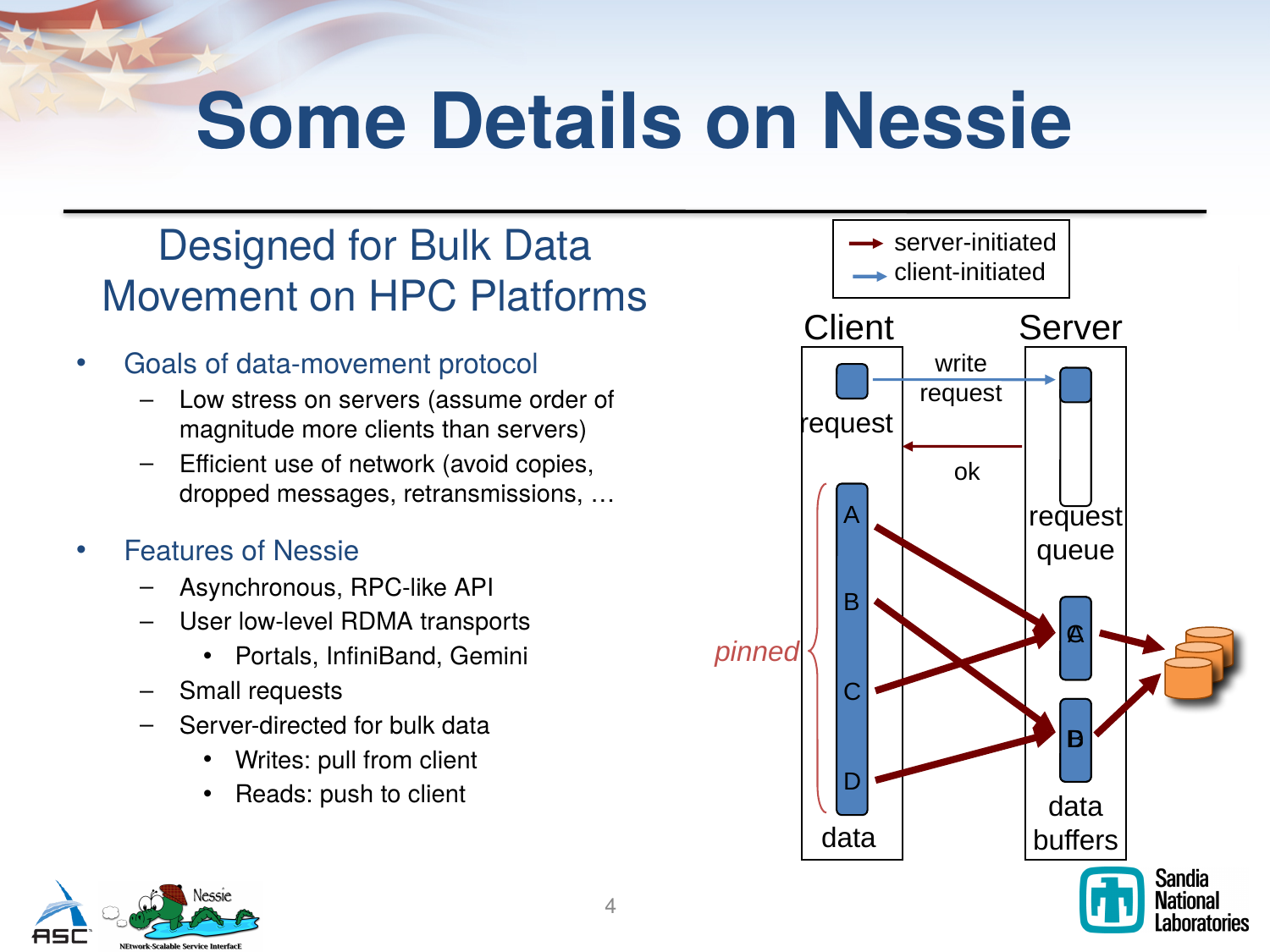

# Some Details on Nessie
Designed for Bulk Data Movement on HPC Platforms

Goals of data-movement protocol
Low stress on servers (assume order of magnitude more clients than servers)
Efficient use of network (avoid copies, dropped messages, retransmissions, …

Features of Nessie
Asynchronous, RPC-like API
User low-level RDMA transports
Portals, InfiniBand, Gemini
Small requests
Server-directed for bulk data
Writes: pull from client
Reads: push to client

server-initiated
client-initiated

Server
Client
write
request

request

ok

request
queue
A

B

C
A
pinned

C

D
B

D
data
buffers
data
4